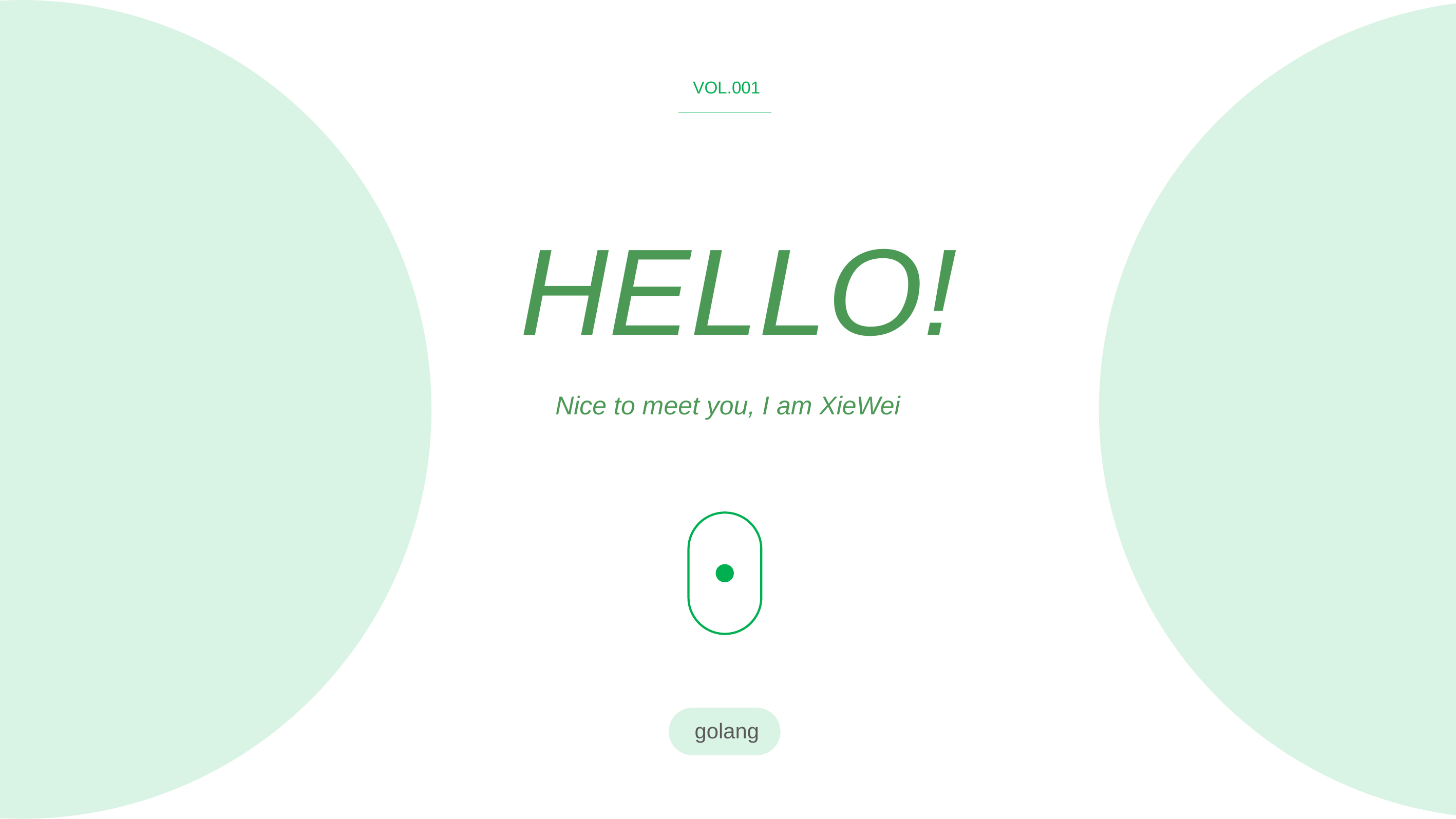

VOL.001
HELLO!
Nice to meet you, I am XieWei

golang